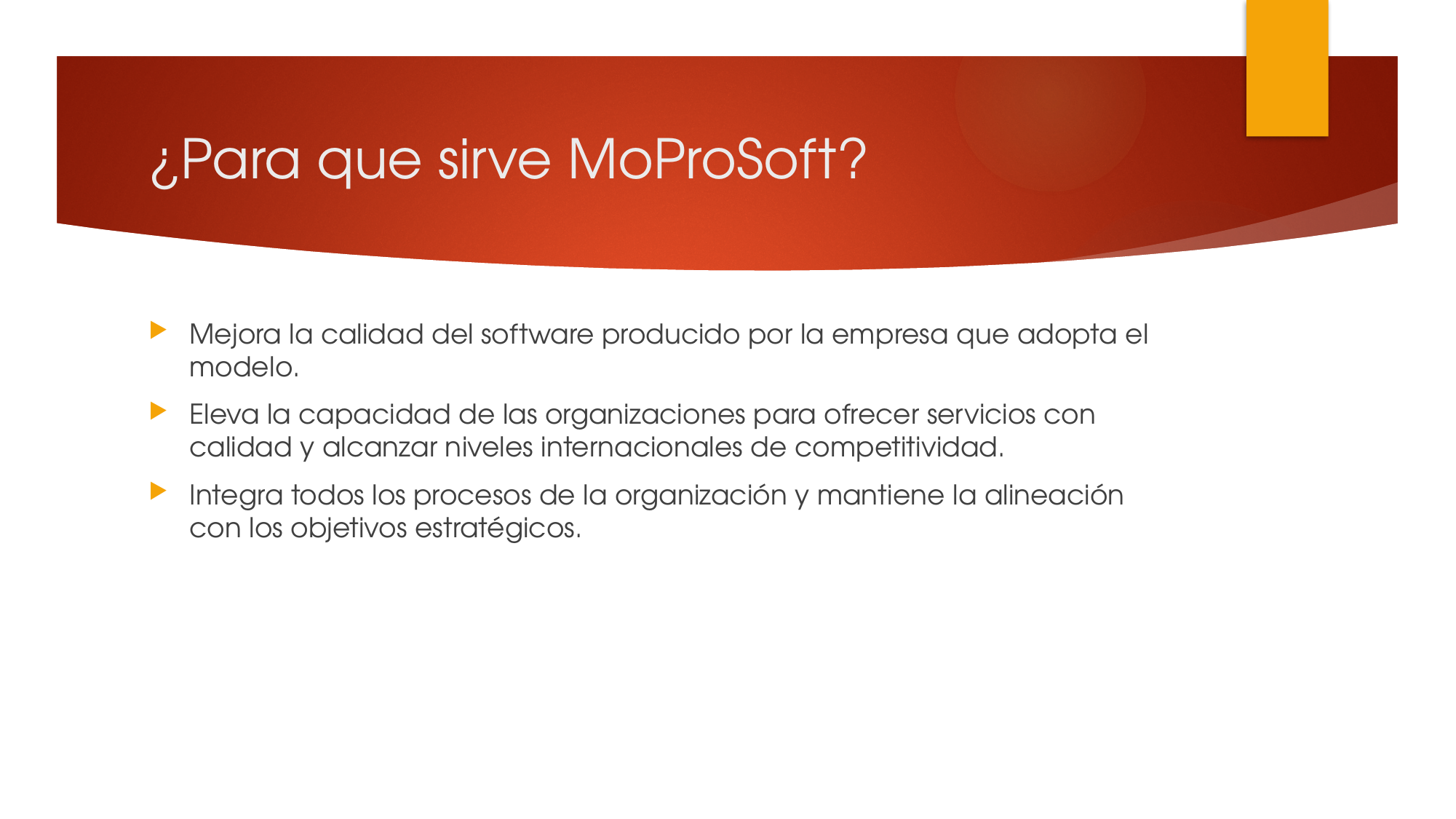

# ¿Para que sirve MoProSoft?
Mejora la calidad del software producido por la empresa que adopta el modelo.
Eleva la capacidad de las organizaciones para ofrecer servicios con calidad y alcanzar niveles internacionales de competitividad.
Integra todos los procesos de la organización y mantiene la alineación con los objetivos estratégicos.